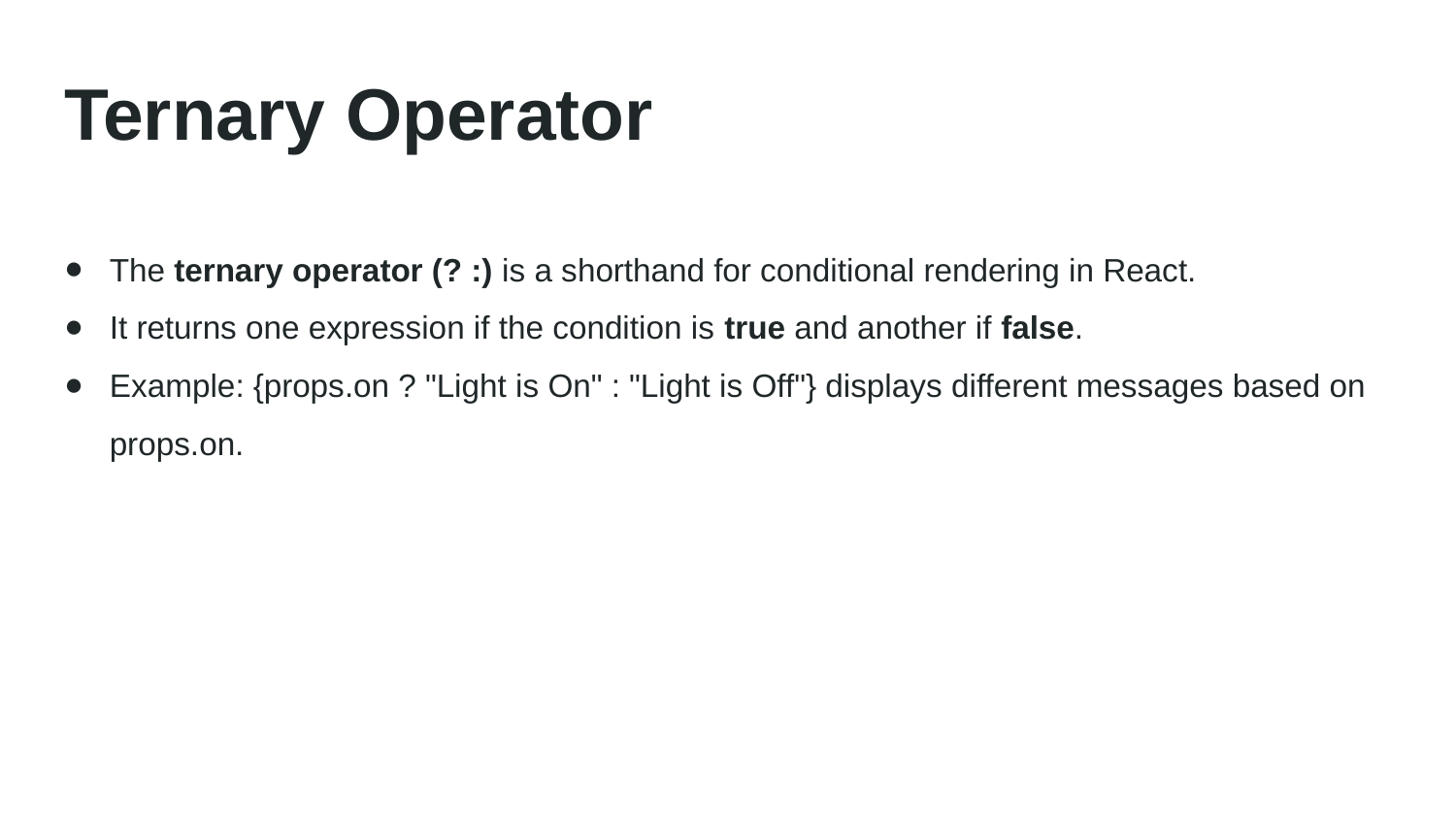

# Ternary Operator
The ternary operator (? :) is a shorthand for conditional rendering in React.
It returns one expression if the condition is true and another if false.
Example: {props.on ? "Light is On" : "Light is Off"} displays different messages based on props.on.